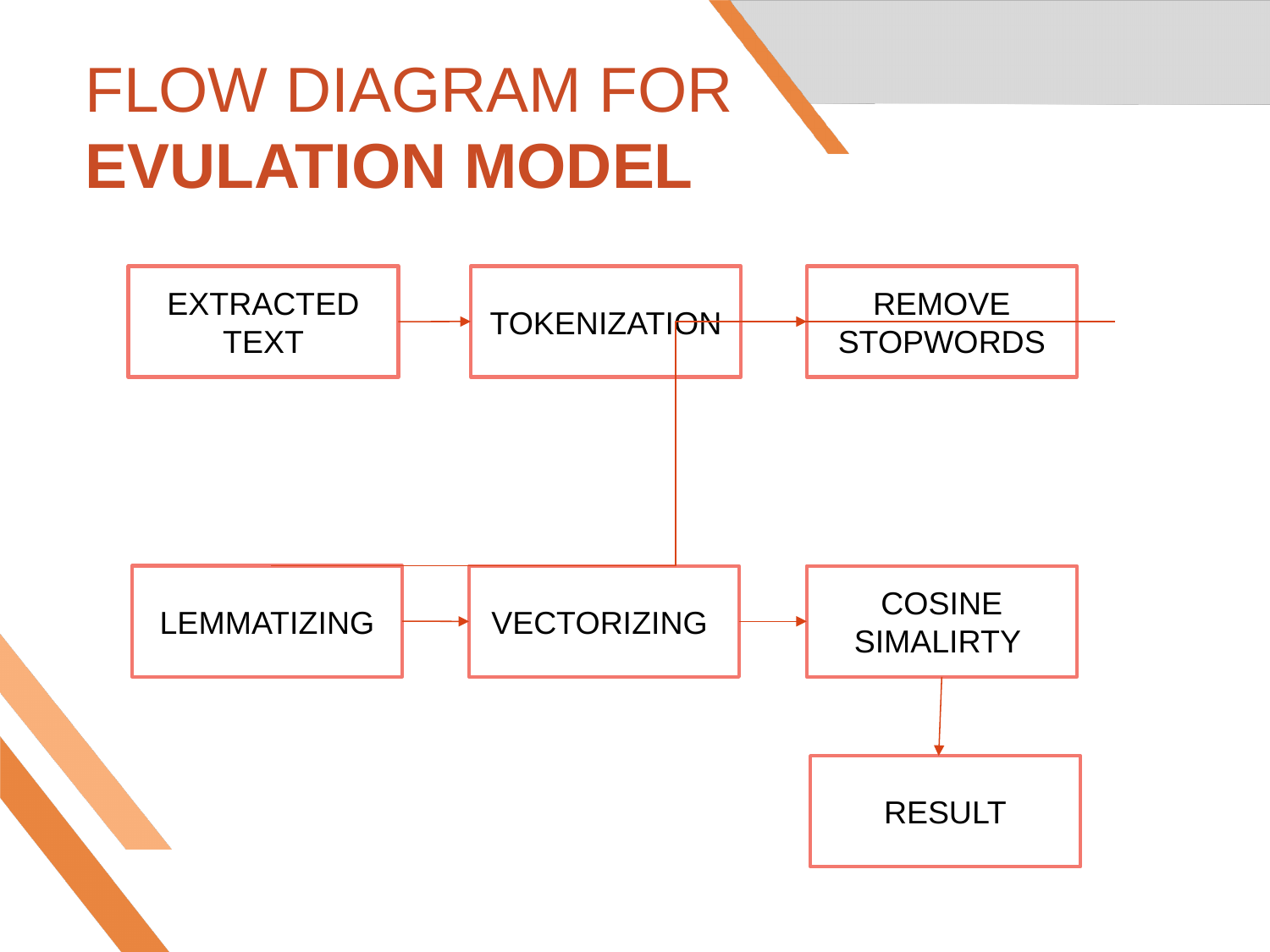

# FLOW DIAGRAM FOR EVULATION MODEL
TOKENIZATION
REMOVE STOPWORDS
EXTRACTED TEXT
LEMMATIZING
VECTORIZING
COSINE SIMALIRTY
RESULT